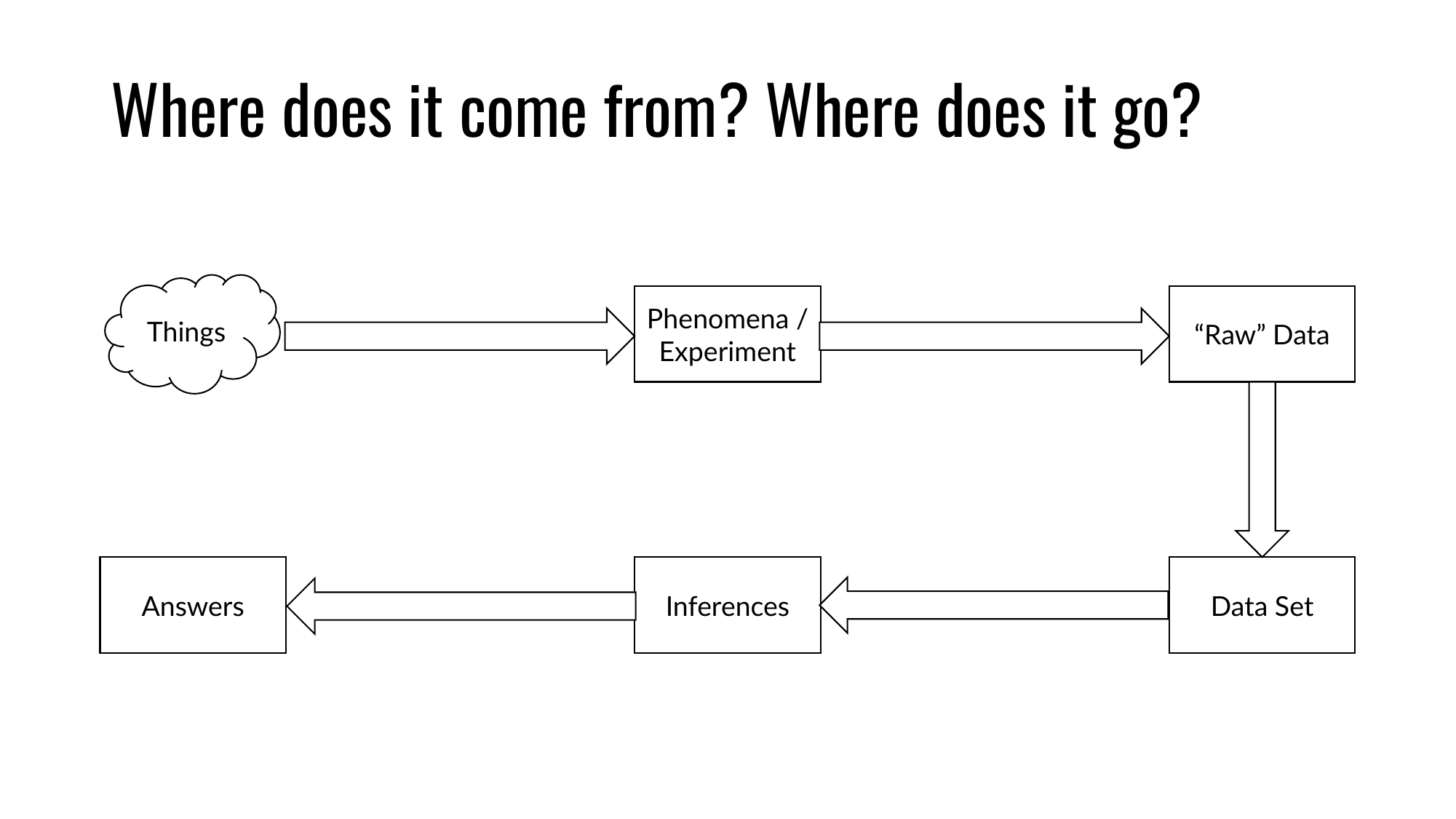

# Where does it come from? Where does it go?
Things
“Raw” Data
Phenomena / Experiment

Answers
Inferences
Data Set